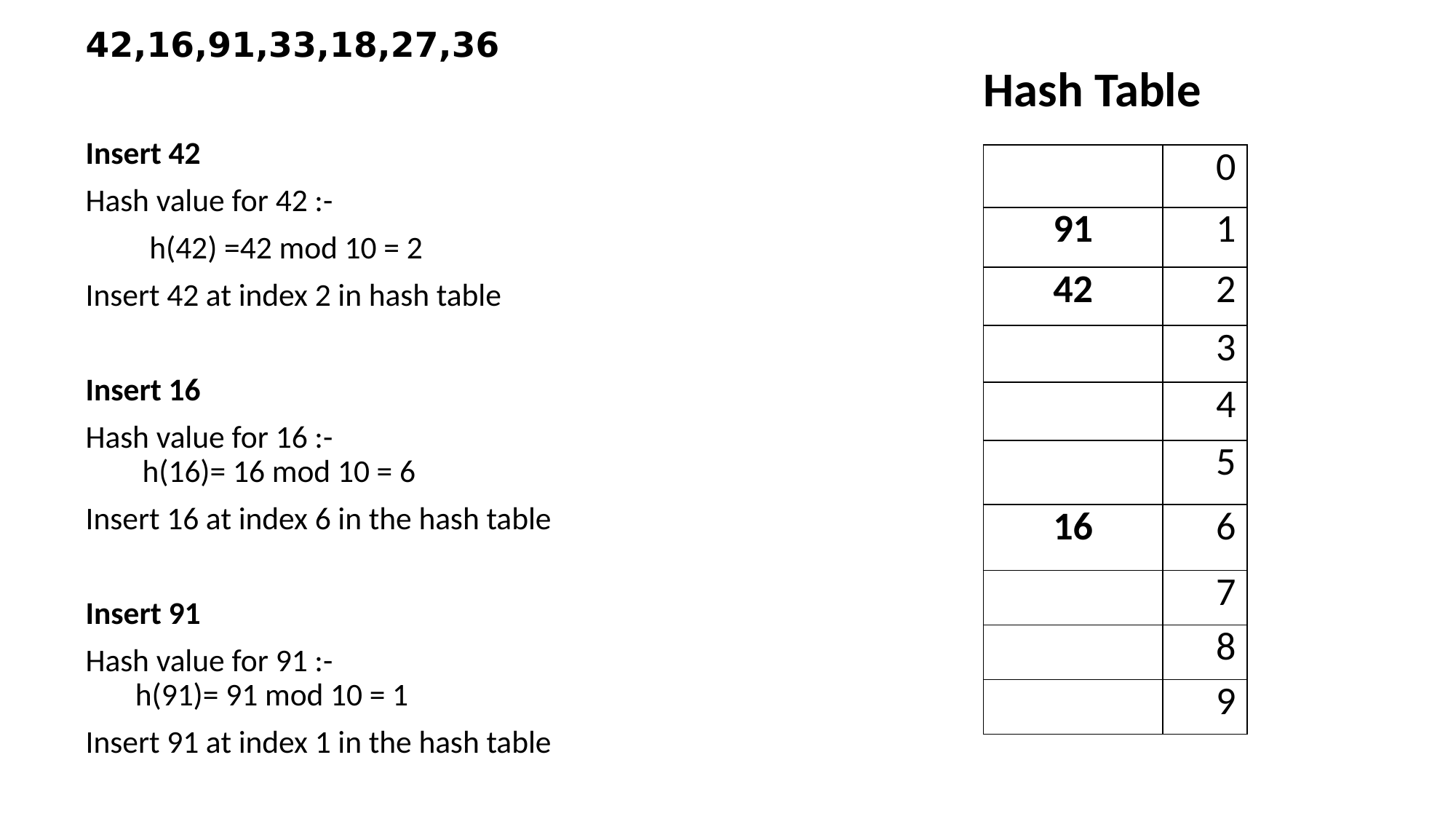

#
42,16,91,33,18,27,36

Insert 42
Hash value for 42 :-
         h(42) =42 mod 10 = 2
Insert 42 at index 2 in hash table

Insert 16
Hash value for 16 :-
        h(16)= 16 mod 10 = 6
Insert 16 at index 6 in the hash table

Insert 91
Hash value for 91 :-
       h(91)= 91 mod 10 = 1
Insert 91 at index 1 in the hash table

Hash Table
|  | 0 |
| --- | --- |
| 91 | 1 |
| 42 | 2 |
|  | 3 |
|  | 4 |
|  | 5 |
| 16 | 6 |
|  | 7 |
|  | 8 |
|  | 9 |